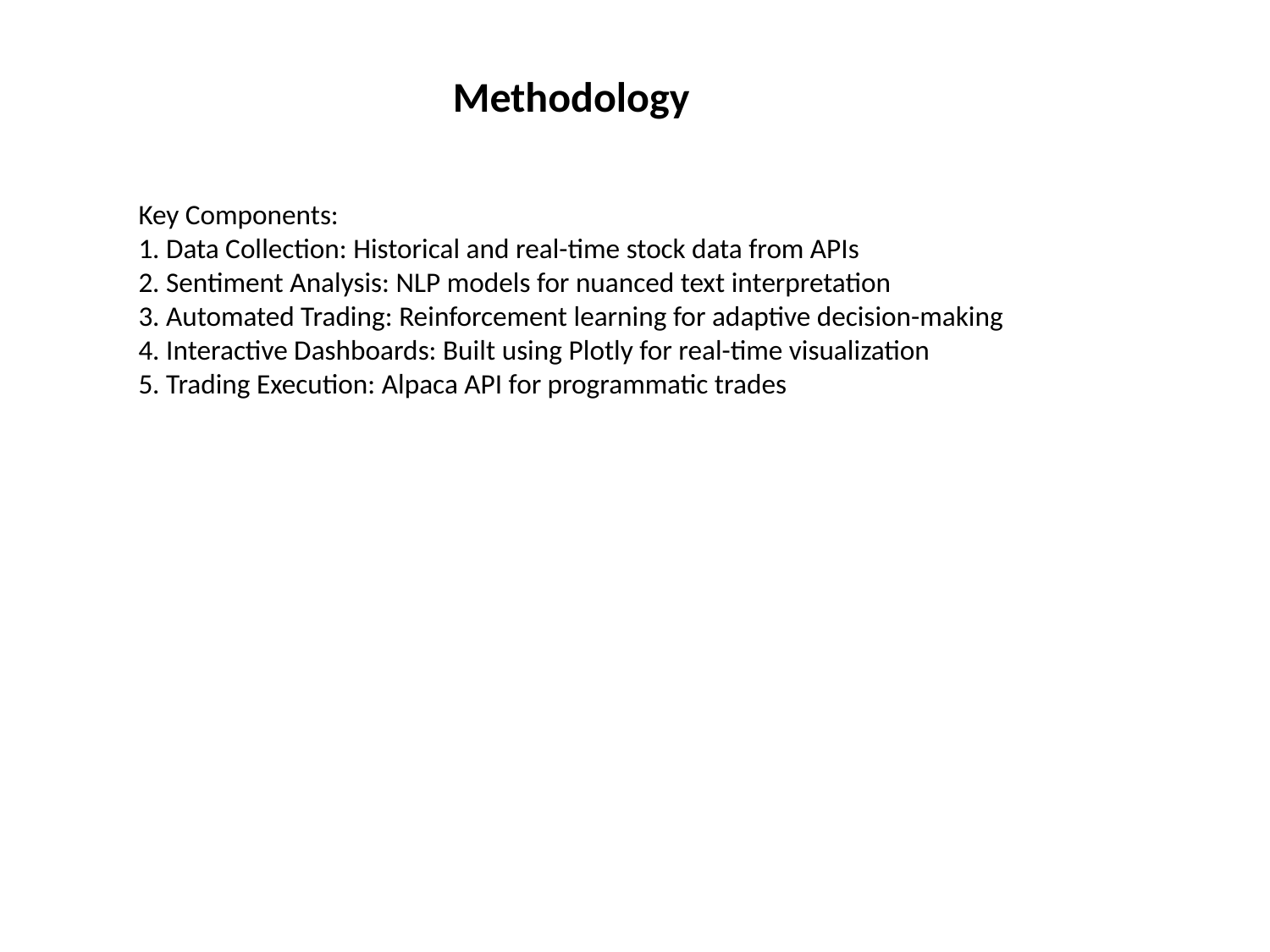

Methodology
Key Components:
1. Data Collection: Historical and real-time stock data from APIs
2. Sentiment Analysis: NLP models for nuanced text interpretation
3. Automated Trading: Reinforcement learning for adaptive decision-making
4. Interactive Dashboards: Built using Plotly for real-time visualization
5. Trading Execution: Alpaca API for programmatic trades